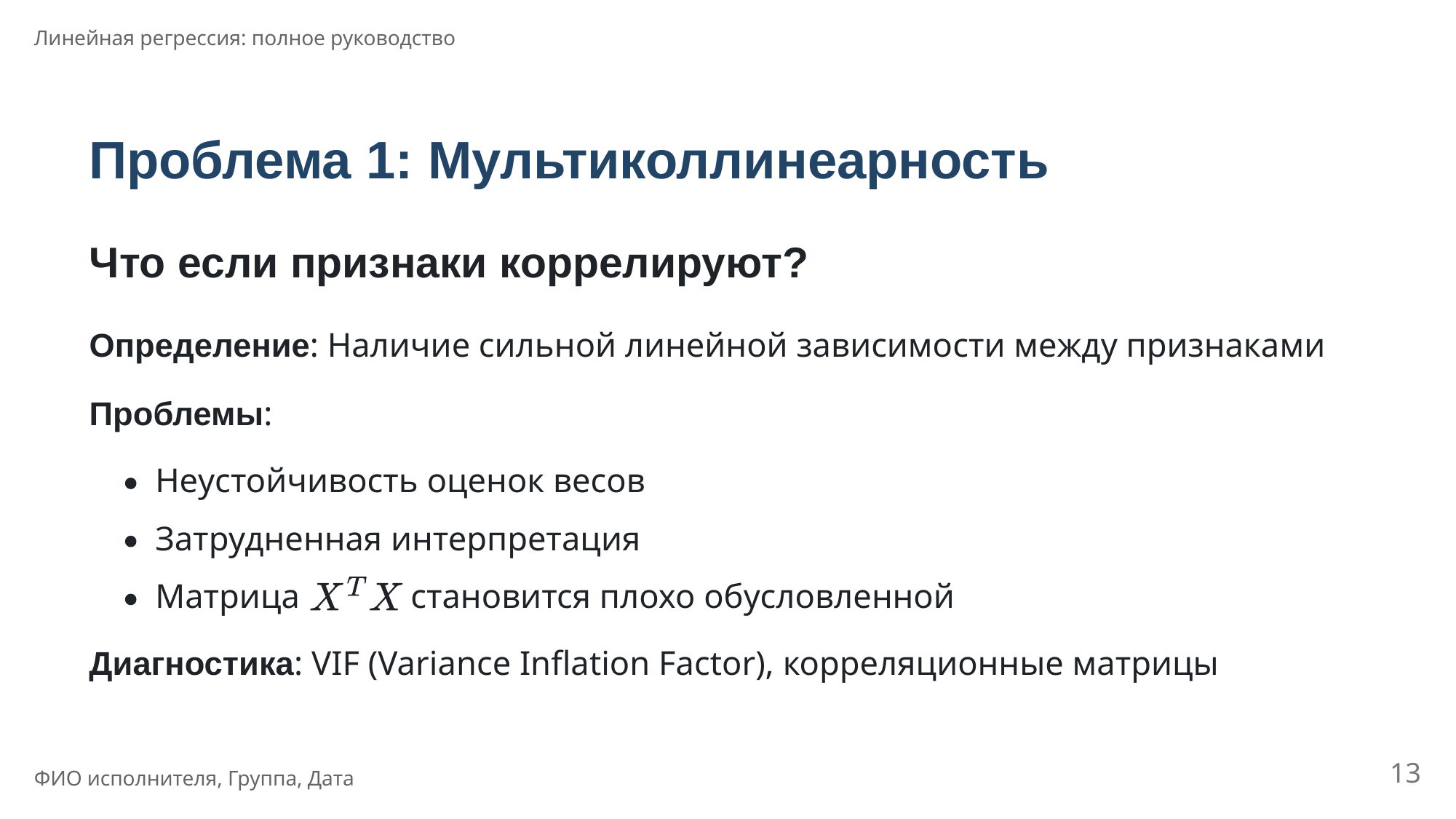

Линейная регрессия: полное руководство
Проблема 1: Мультиколлинеарность
Что если признаки коррелируют?
Определение: Наличие сильной линейной зависимости между признаками
Проблемы:
Неустойчивость оценок весов

Затрудненная интерпретация

Матрица
 становится плохо обусловленной

Диагностика: VIF (Variance Inﬂation Factor), корреляционные матрицы
13
ФИО исполнителя, Группа, Дата